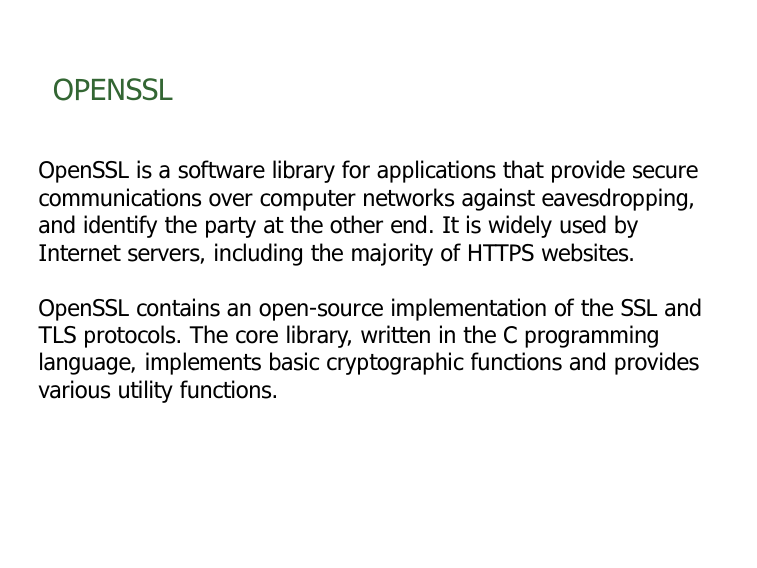

# OPENSSL
OpenSSL is a software library for applications that provide secure communications over computer networks against eavesdropping, and identify the party at the other end. It is widely used by Internet servers, including the majority of HTTPS websites.

OpenSSL contains an open-source implementation of the SSL and TLS protocols. The core library, written in the C programming language, implements basic cryptographic functions and provides various utility functions.